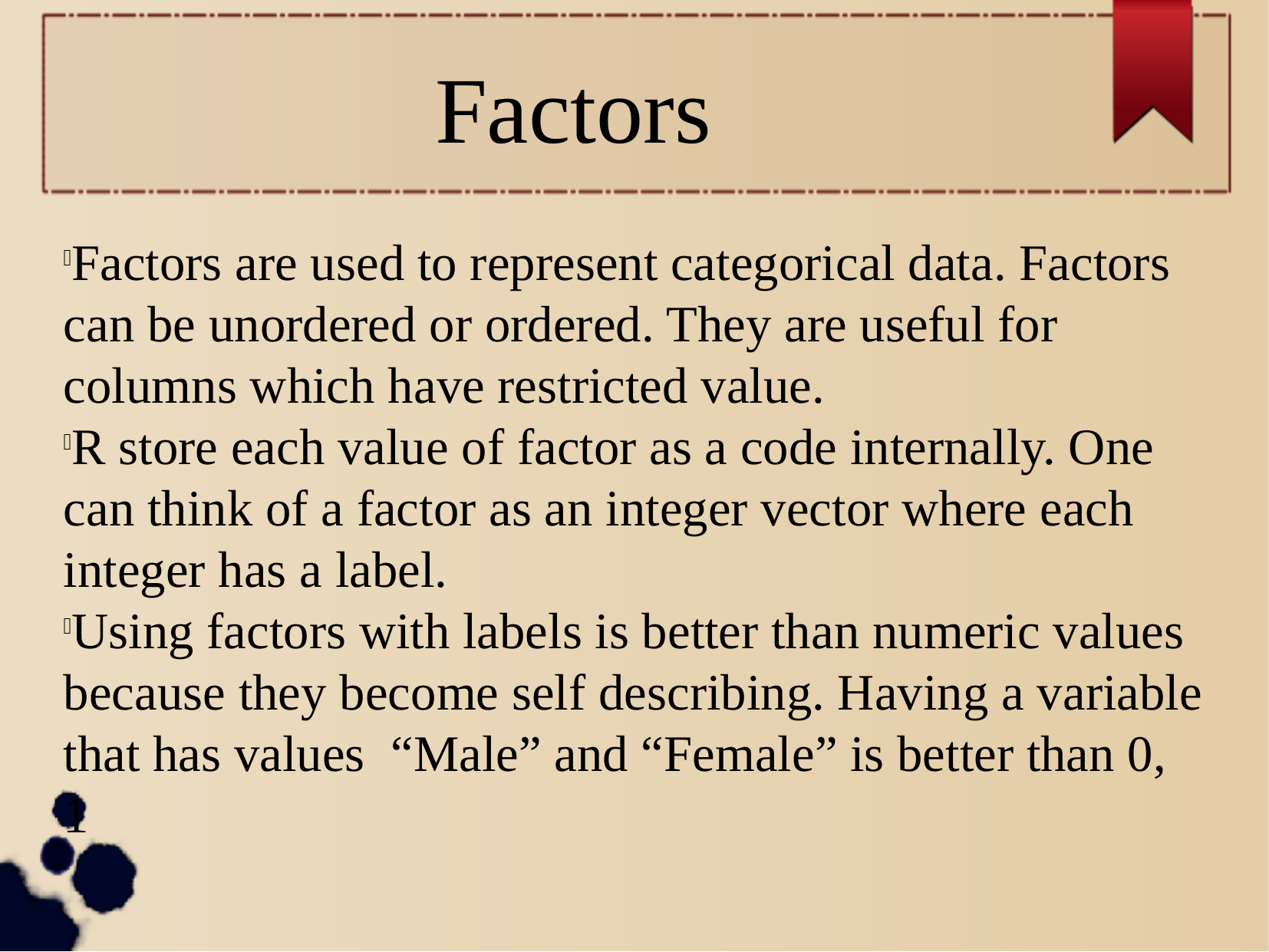

Factors
Factors are used to represent categorical data. Factors can be unordered or ordered. They are useful for columns which have restricted value.
R store each value of factor as a code internally. One can think of a factor as an integer vector where each integer has a label.
Using factors with labels is better than numeric values because they become self describing. Having a variable that has values  “Male” and “Female” is better than 0, 1